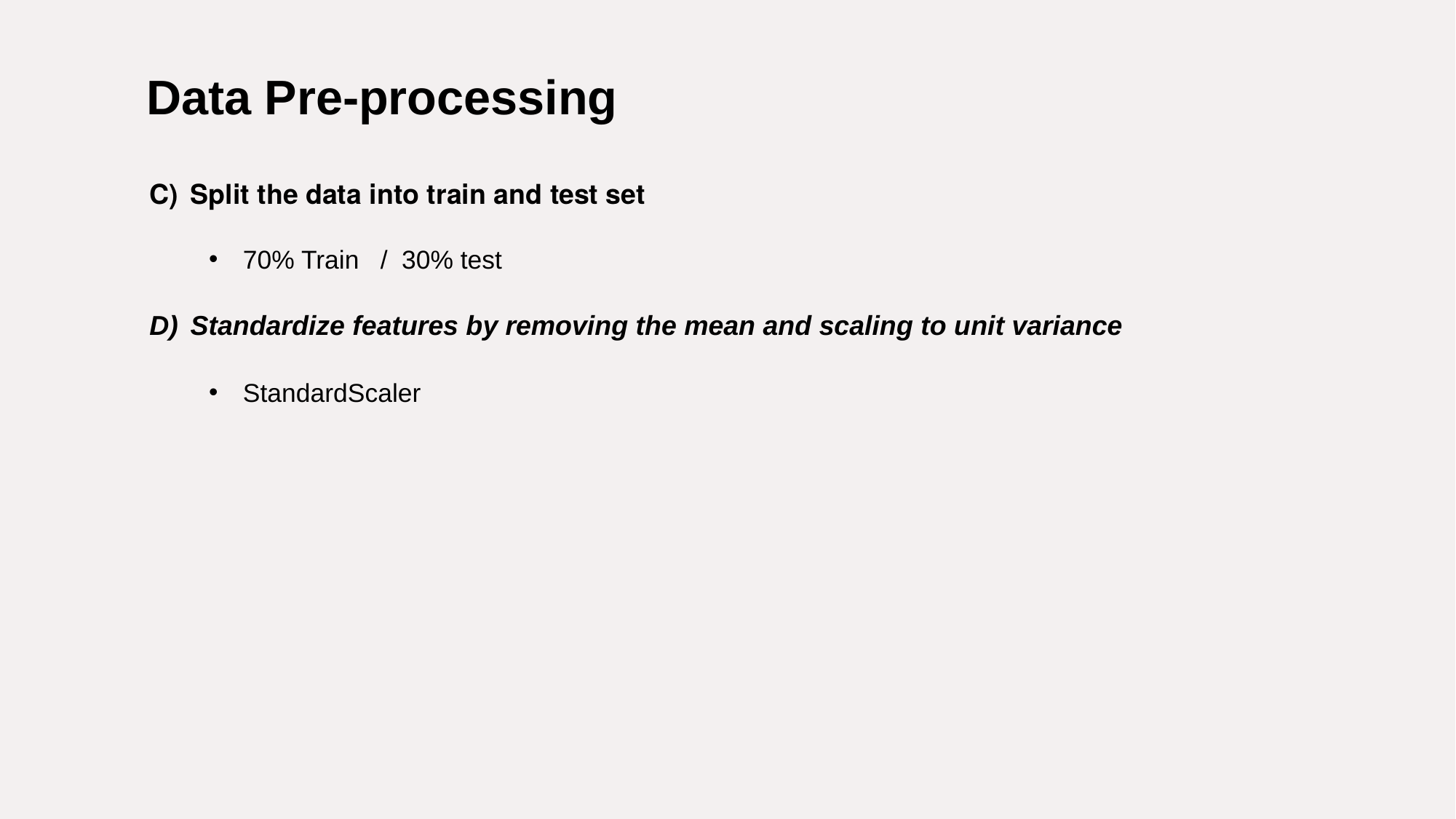

Data Pre-processing
Split the data into train and test set

Standardize features by removing the mean and scaling to unit variance

70% Train   /  30% test
StandardScaler